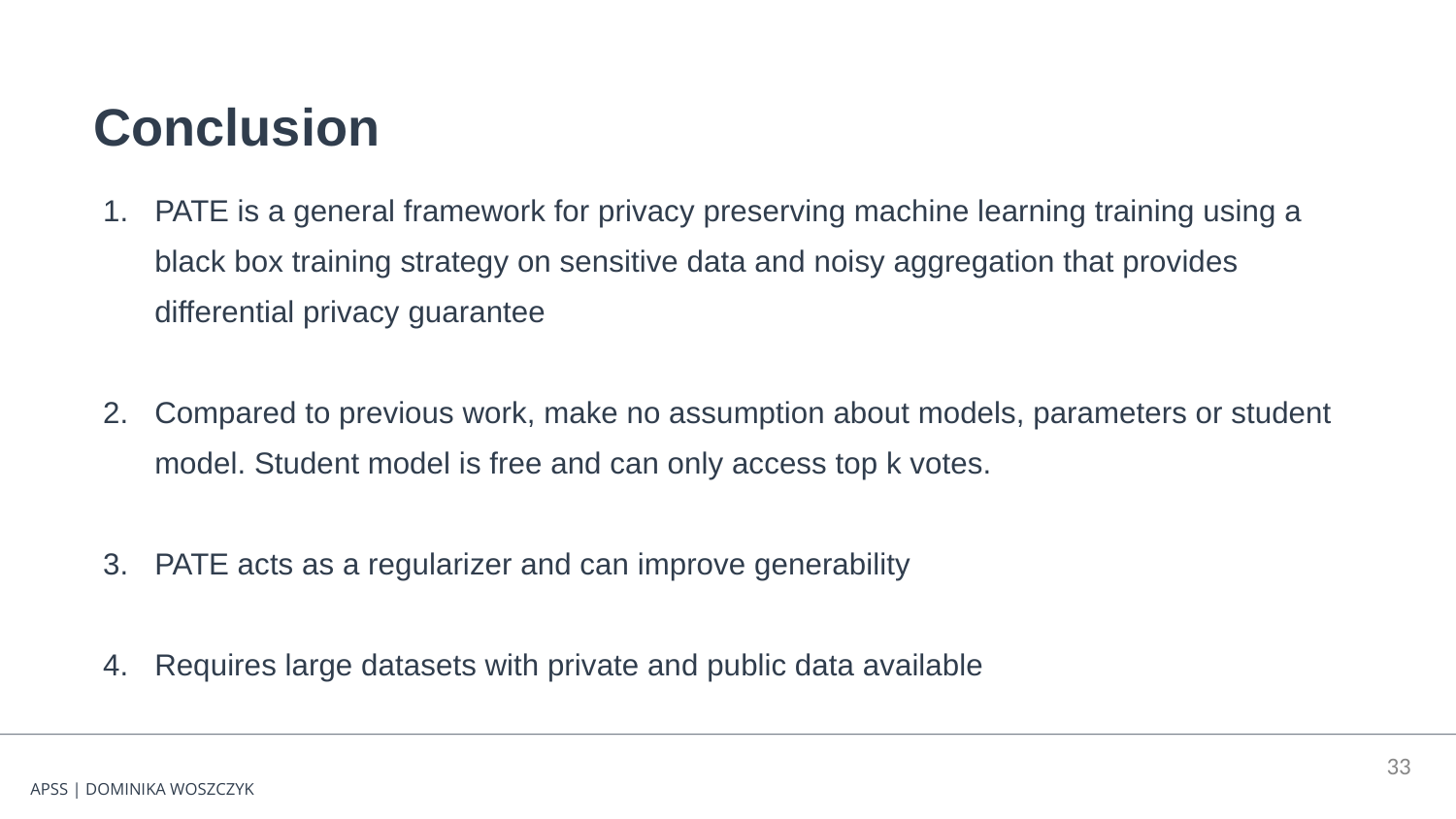

Conclusion
PATE is a general framework for privacy preserving machine learning training using a black box training strategy on sensitive data and noisy aggregation that provides differential privacy guarantee

Compared to previous work, make no assumption about models, parameters or student model. Student model is free and can only access top k votes.

PATE acts as a regularizer and can improve generability

Requires large datasets with private and public data available

33
APSS | DOMINIKA WOSZCZYK